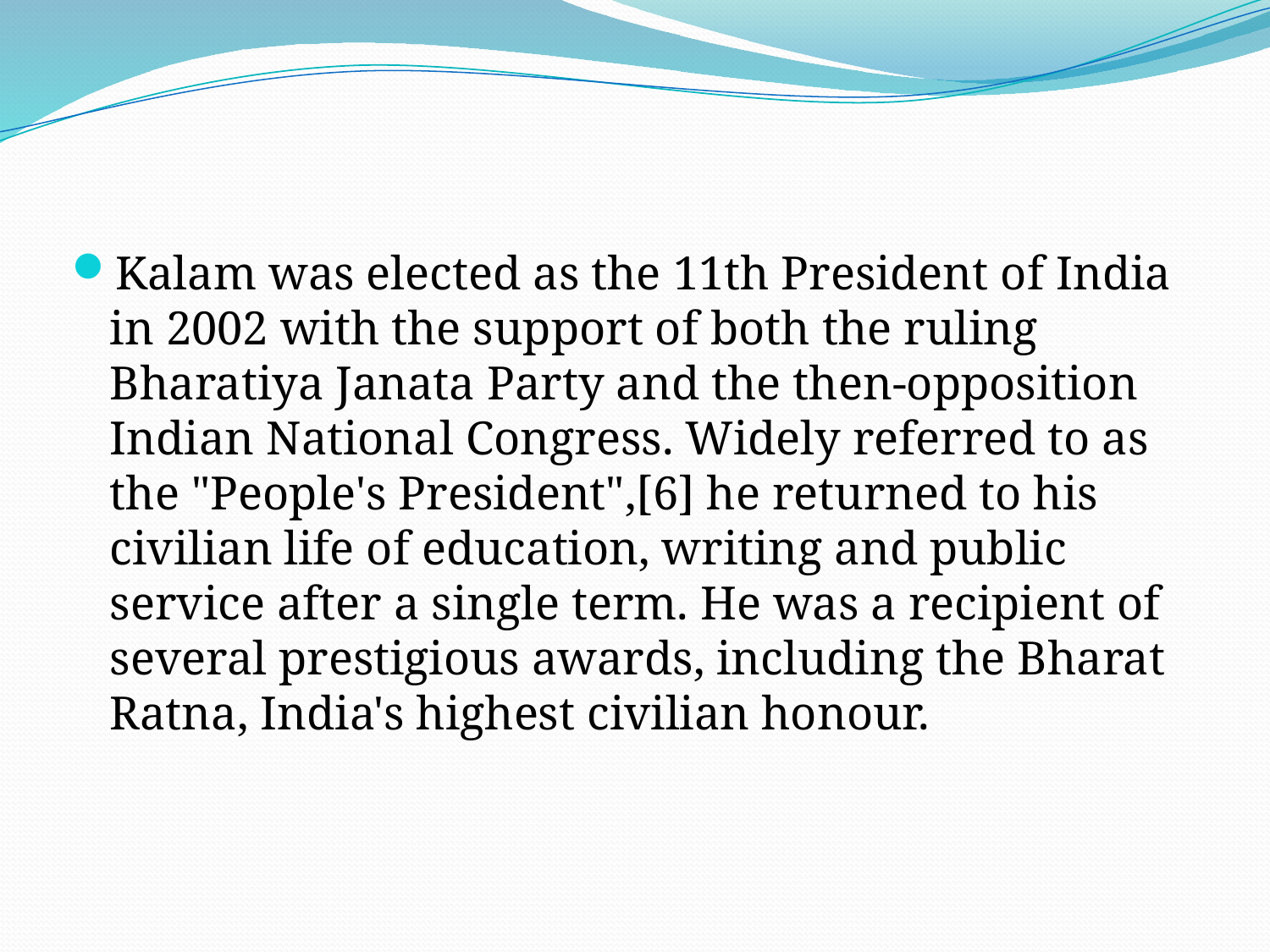

#
Kalam was elected as the 11th President of India in 2002 with the support of both the ruling Bharatiya Janata Party and the then-opposition Indian National Congress. Widely referred to as the "People's President",[6] he returned to his civilian life of education, writing and public service after a single term. He was a recipient of several prestigious awards, including the Bharat Ratna, India's highest civilian honour.